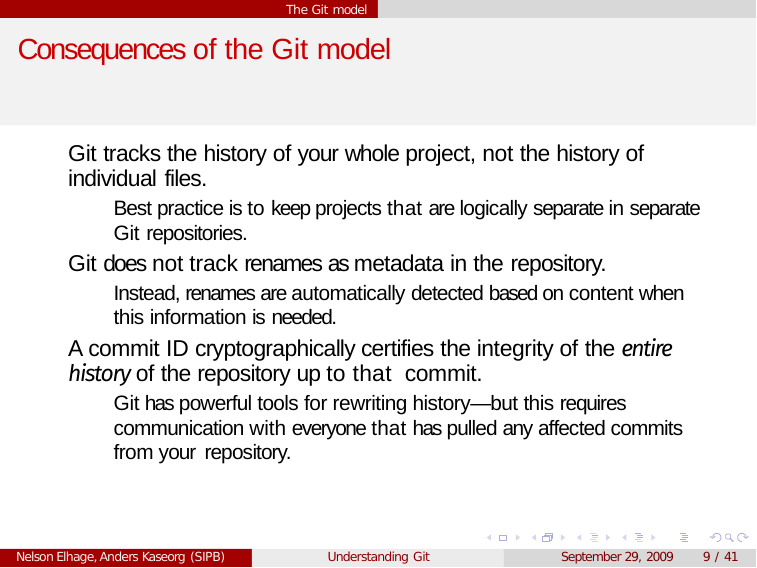

The Git model

# Consequences of the Git model
Git tracks the history of your whole project, not the history of  individual files.
Best practice is to keep projects that are logically separate in separate  Git repositories.
Git does not track renames as metadata in the repository.
Instead, renames are automatically detected based on content when  this information is needed.
A commit ID cryptographically certifies the integrity of the entire  history of the repository up to that commit.
Git has powerful tools for rewriting history—but this requires  communication with everyone that has pulled any affected commits  from your repository.

Nelson Elhage, Anders Kaseorg (SIPB)
Understanding Git
September 29, 2009
9 / 41